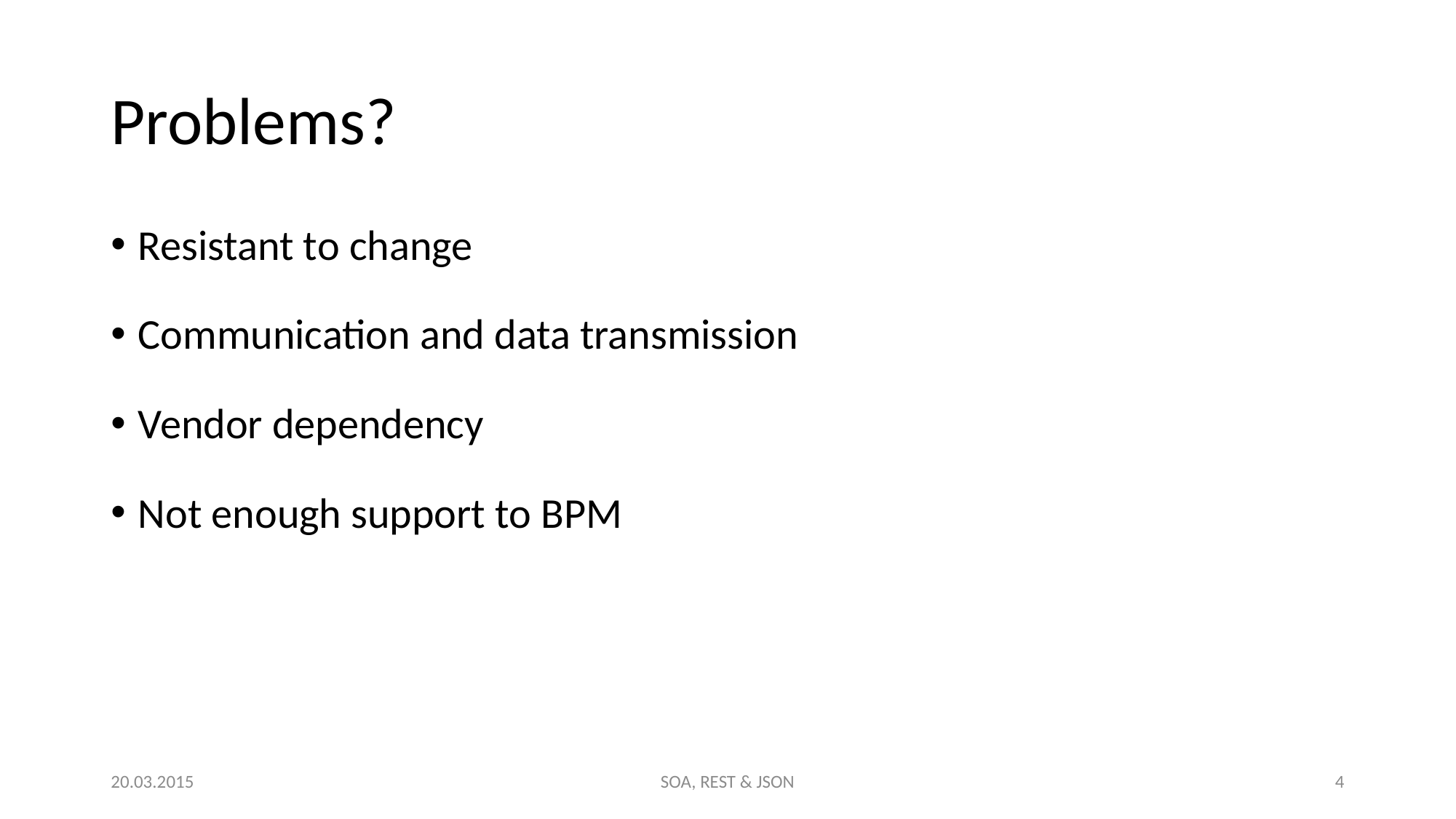

# Problems?
Resistant to change

Communication and data transmission

Vendor dependency

Not enough support to BPM
20.03.2015
SOA, REST & JSON
4